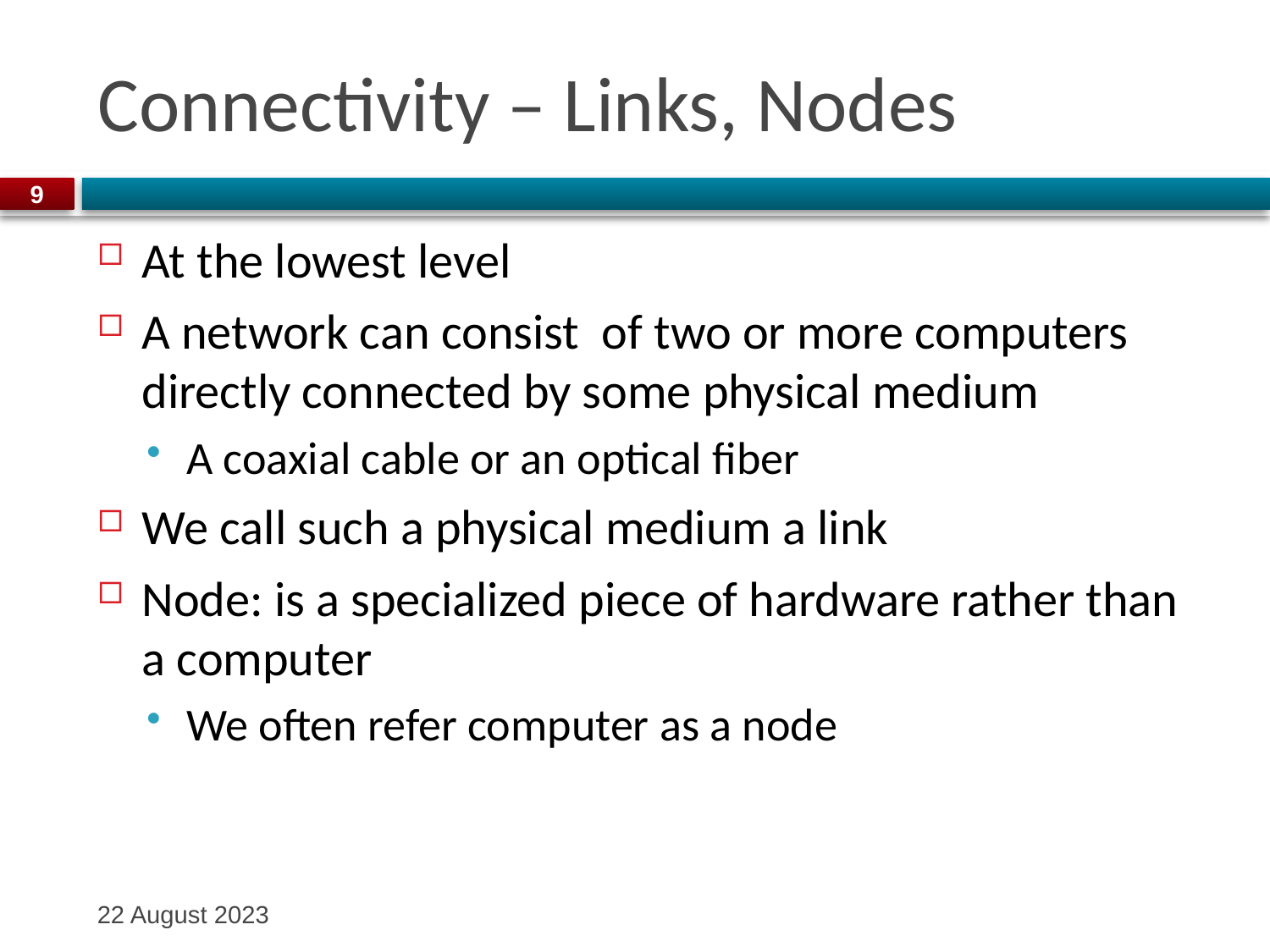

# Connectivity – Links, Nodes
9
At the lowest level
A network can consist  of two or more computers directly connected by some physical medium
A coaxial cable or an optical fiber
We call such a physical medium a link
Node: is a specialized piece of hardware rather than a computer
We often refer computer as a node

22 August 2023